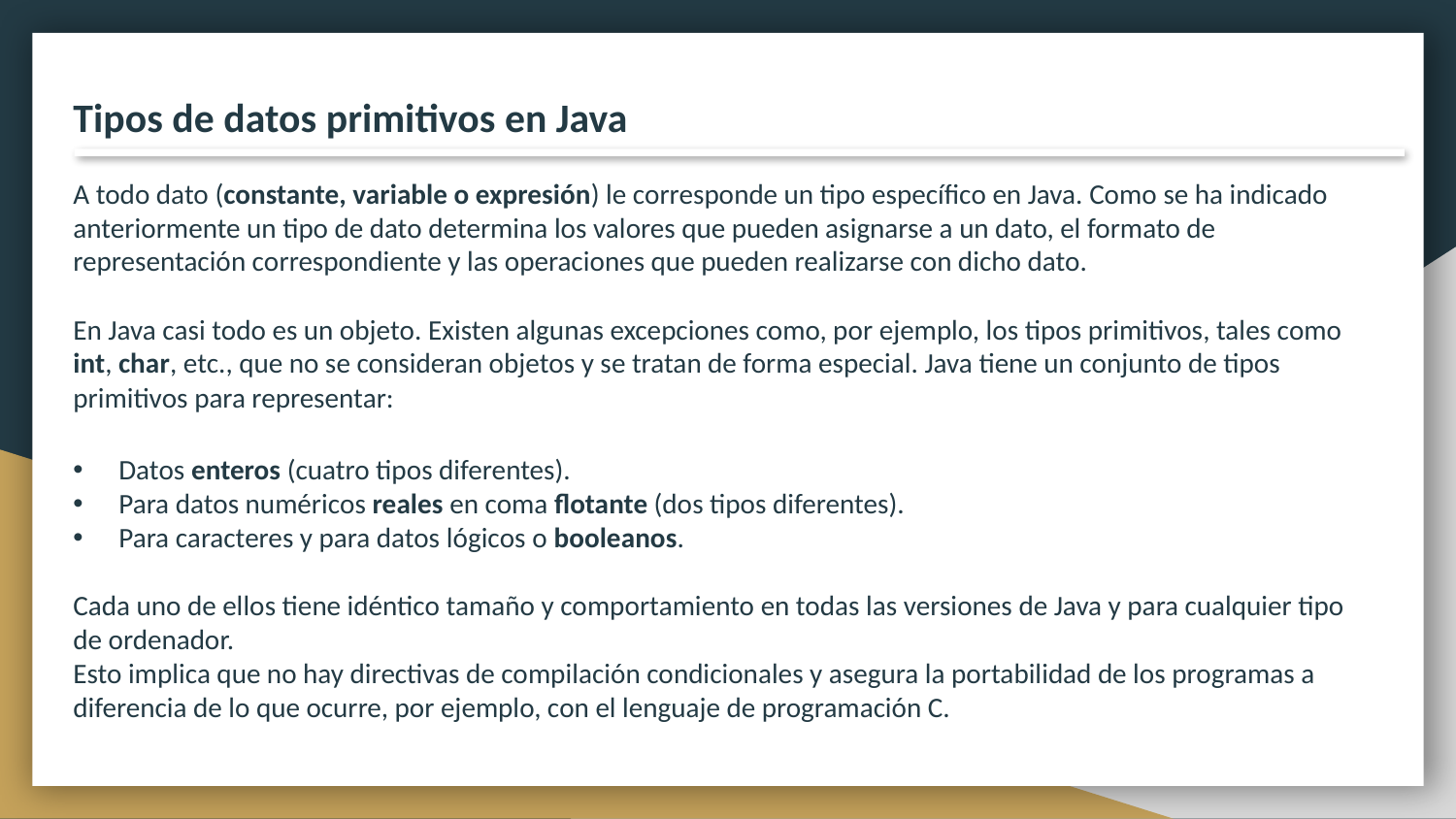

Tipos de datos primitivos en Java

A todo dato (constante, variable o expresión) le corresponde un tipo específico en Java. Como se ha indicado anteriormente un tipo de dato determina los valores que pueden asignarse a un dato, el formato de representación correspondiente y las operaciones que pueden realizarse con dicho dato.

En Java casi todo es un objeto. Existen algunas excepciones como, por ejemplo, los tipos primitivos, tales como int, char, etc., que no se consideran objetos y se tratan de forma especial. Java tiene un conjunto de tipos primitivos para representar:

Datos enteros (cuatro tipos diferentes).
Para datos numéricos reales en coma flotante (dos tipos diferentes).
Para caracteres y para datos lógicos o booleanos.

Cada uno de ellos tiene idéntico tamaño y comportamiento en todas las versiones de Java y para cualquier tipo de ordenador.
Esto implica que no hay directivas de compilación condicionales y asegura la portabilidad de los programas a diferencia de lo que ocurre, por ejemplo, con el lenguaje de programación C.